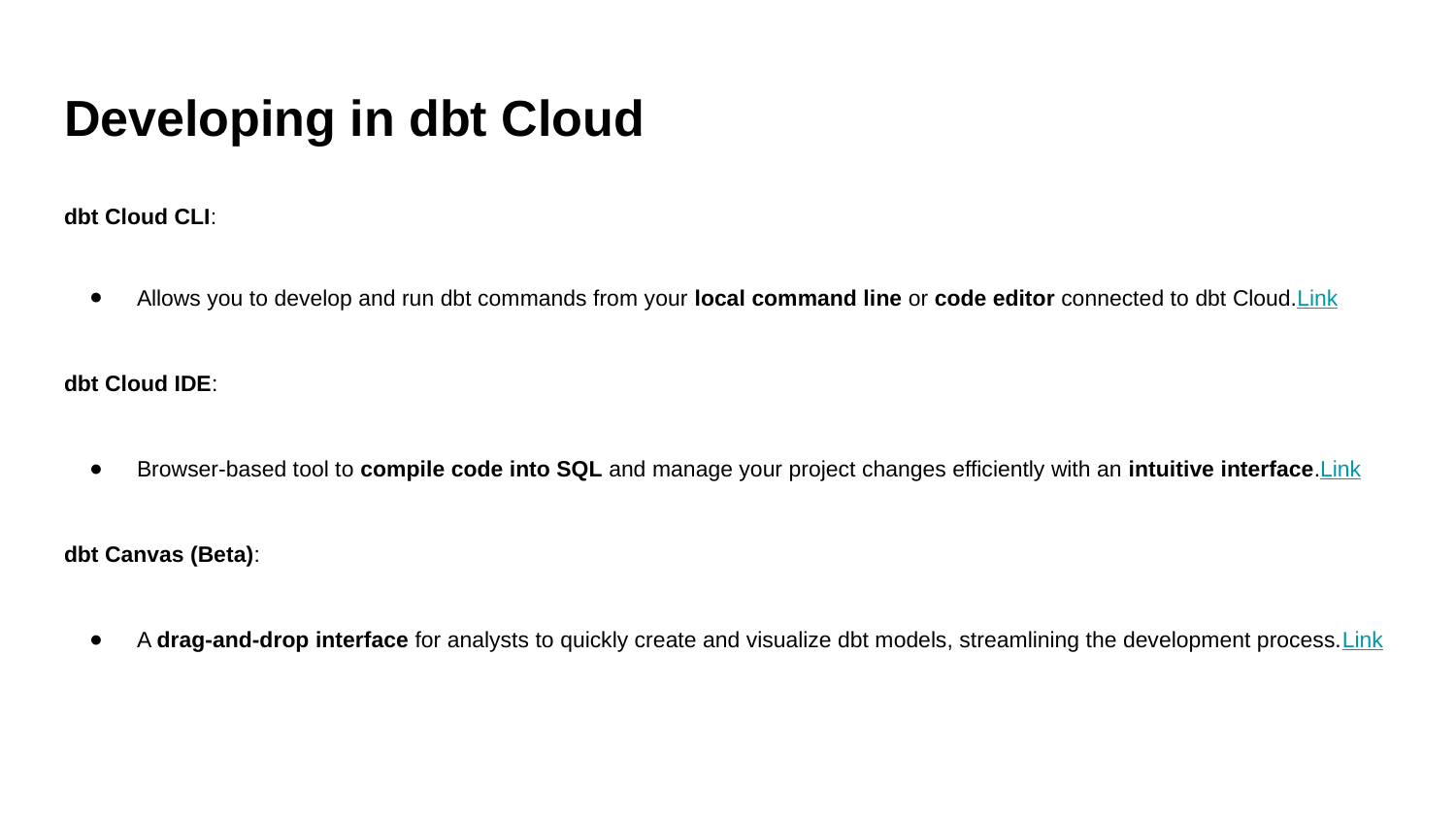

# Developing in dbt Cloud
dbt Cloud CLI:
Allows you to develop and run dbt commands from your local command line or code editor connected to dbt Cloud.Link
dbt Cloud IDE:
Browser-based tool to compile code into SQL and manage your project changes efficiently with an intuitive interface.Link
dbt Canvas (Beta):
A drag-and-drop interface for analysts to quickly create and visualize dbt models, streamlining the development process.Link